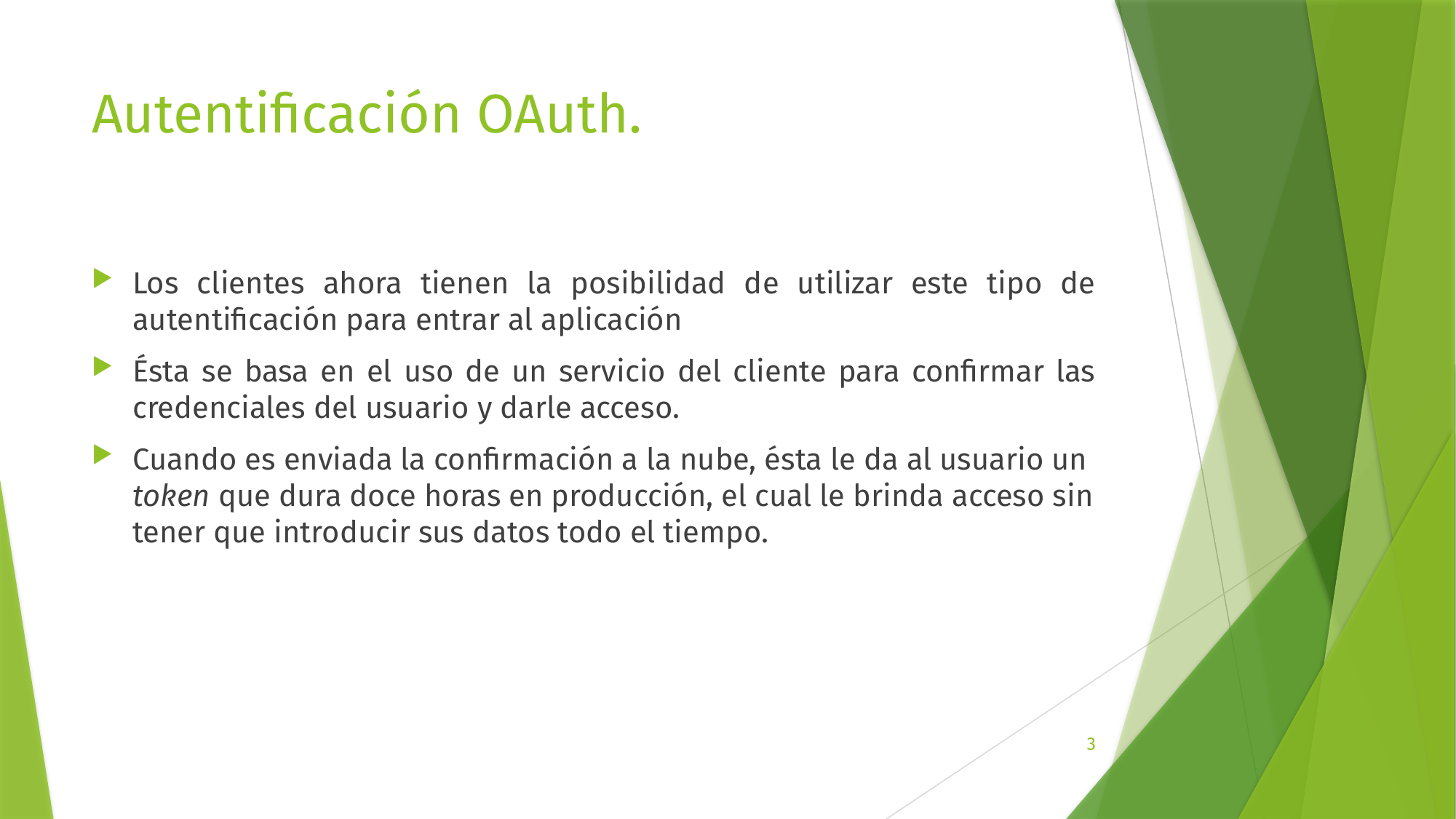

# Autentificación OAuth.
Los clientes ahora tienen la posibilidad de utilizar este tipo de autentificación para entrar al aplicación
Ésta se basa en el uso de un servicio del cliente para confirmar las credenciales del usuario y darle acceso.
Cuando es enviada la confirmación a la nube, ésta le da al usuario un token que dura doce horas en producción, el cual le brinda acceso sin tener que introducir sus datos todo el tiempo.
3